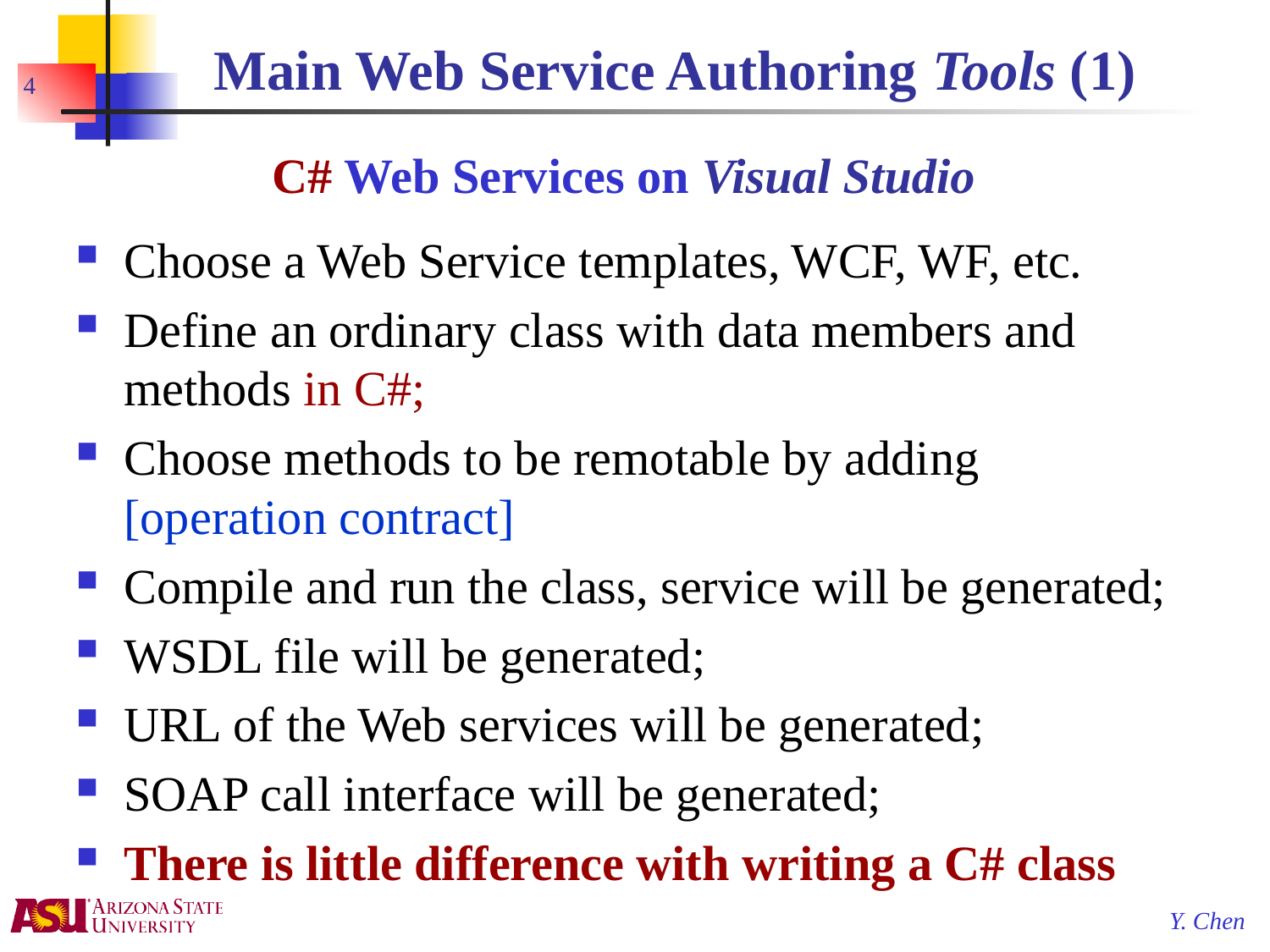

# Main Web Service Authoring Tools (1)
4
C# Web Services on Visual Studio
Choose a Web Service templates, WCF, WF, etc.
Define an ordinary class with data members and methods in C#;
Choose methods to be remotable by adding
[operation contract]
Compile and run the class, service will be generated;
WSDL file will be generated;
URL of the Web services will be generated;
SOAP call interface will be generated;
There is little difference with writing a C# class